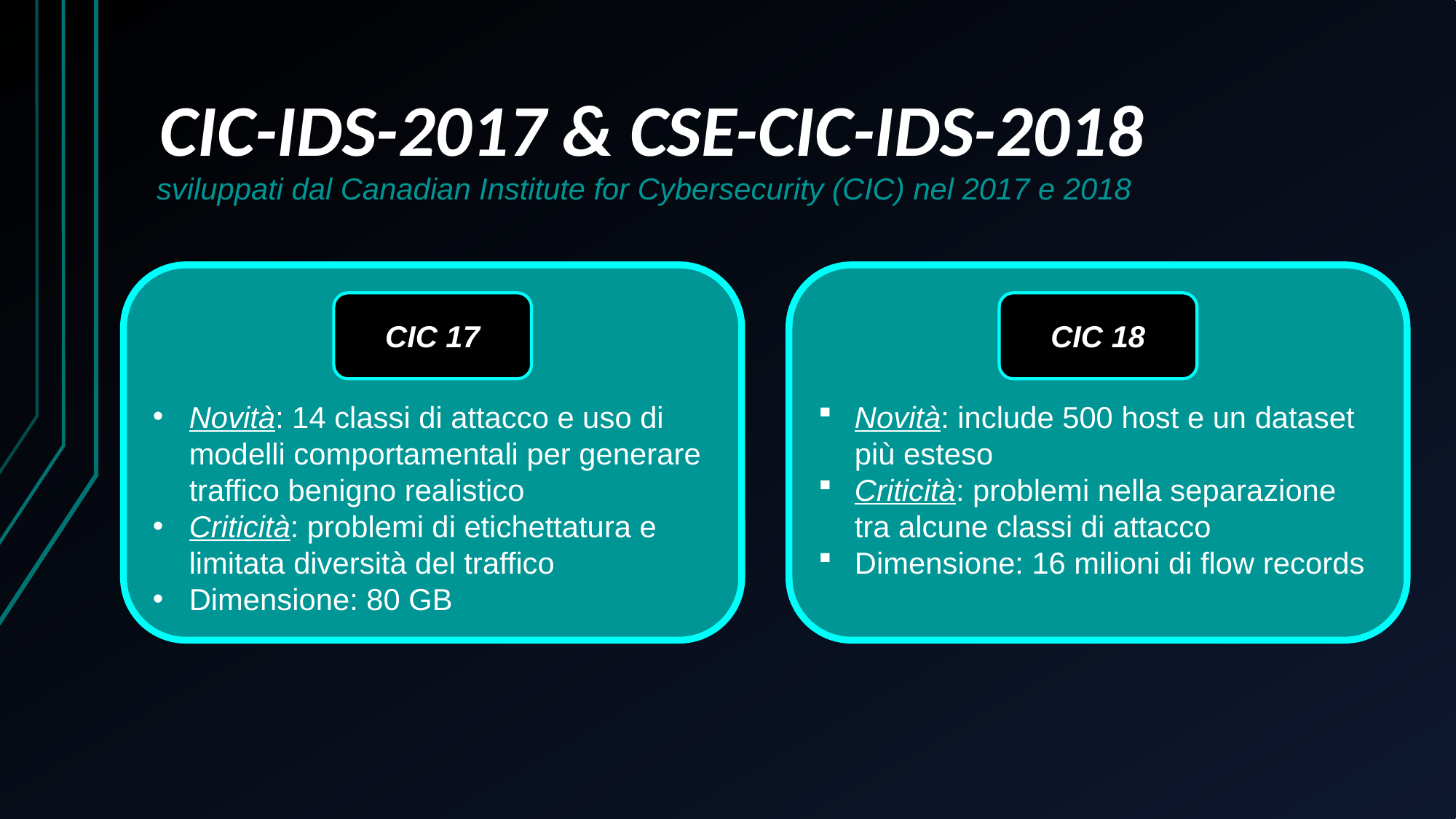

# CIC-IDS-2017 & CSE-CIC-IDS-2018
sviluppati dal Canadian Institute for Cybersecurity (CIC) nel 2017 e 2018

Novità: 14 classi di attacco e uso di modelli comportamentali per generare traffico benigno realistico
Criticità: problemi di etichettatura e limitata diversità del traffico
Dimensione: 80 GB

Novità: include 500 host e un dataset più esteso
Criticità: problemi nella separazione tra alcune classi di attacco
Dimensione: 16 milioni di flow records

CIC 17
CIC 18